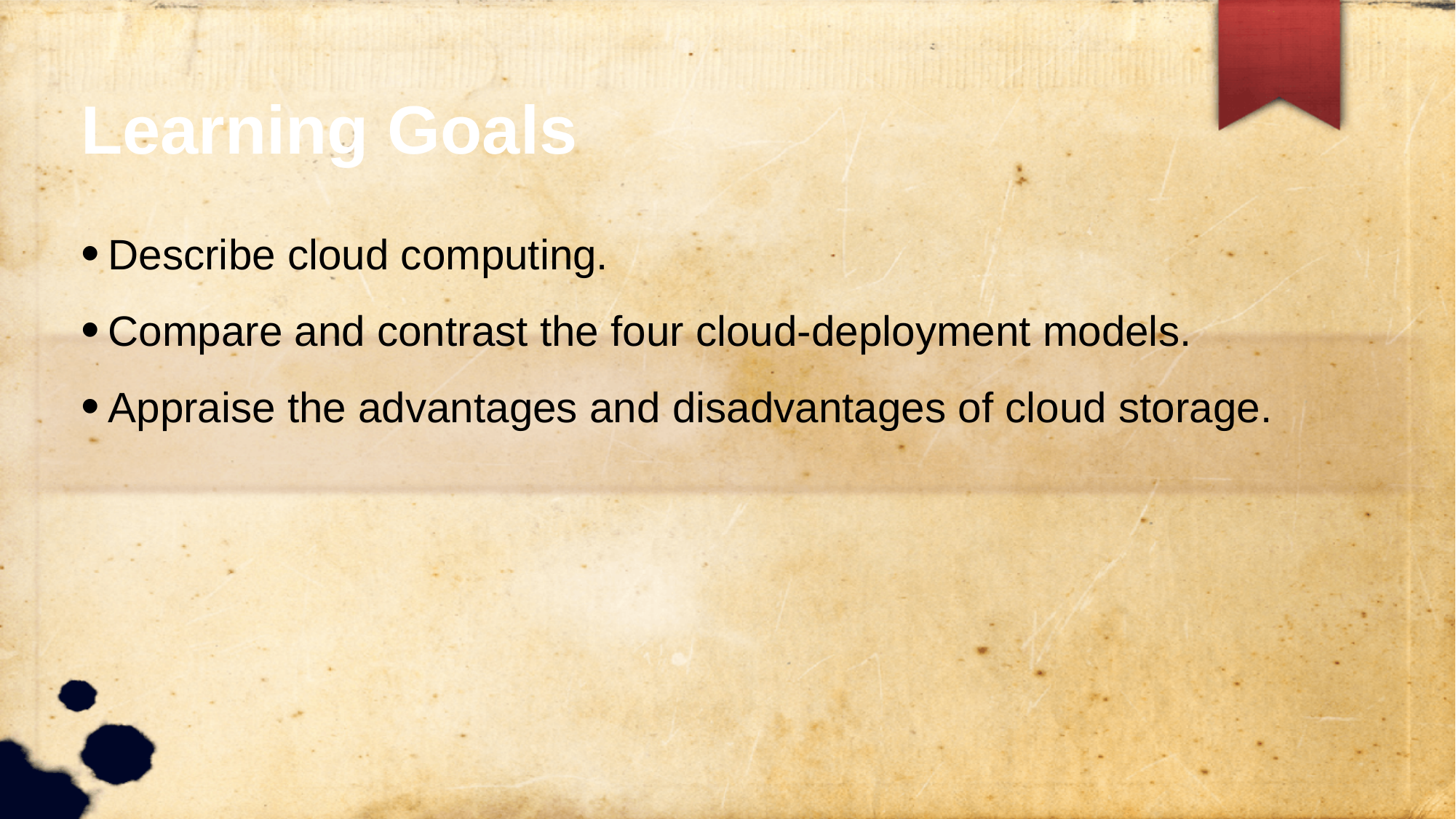

Learning Goals
Describe cloud computing.
Compare and contrast the four cloud-deployment models.
Appraise the advantages and disadvantages of cloud storage.